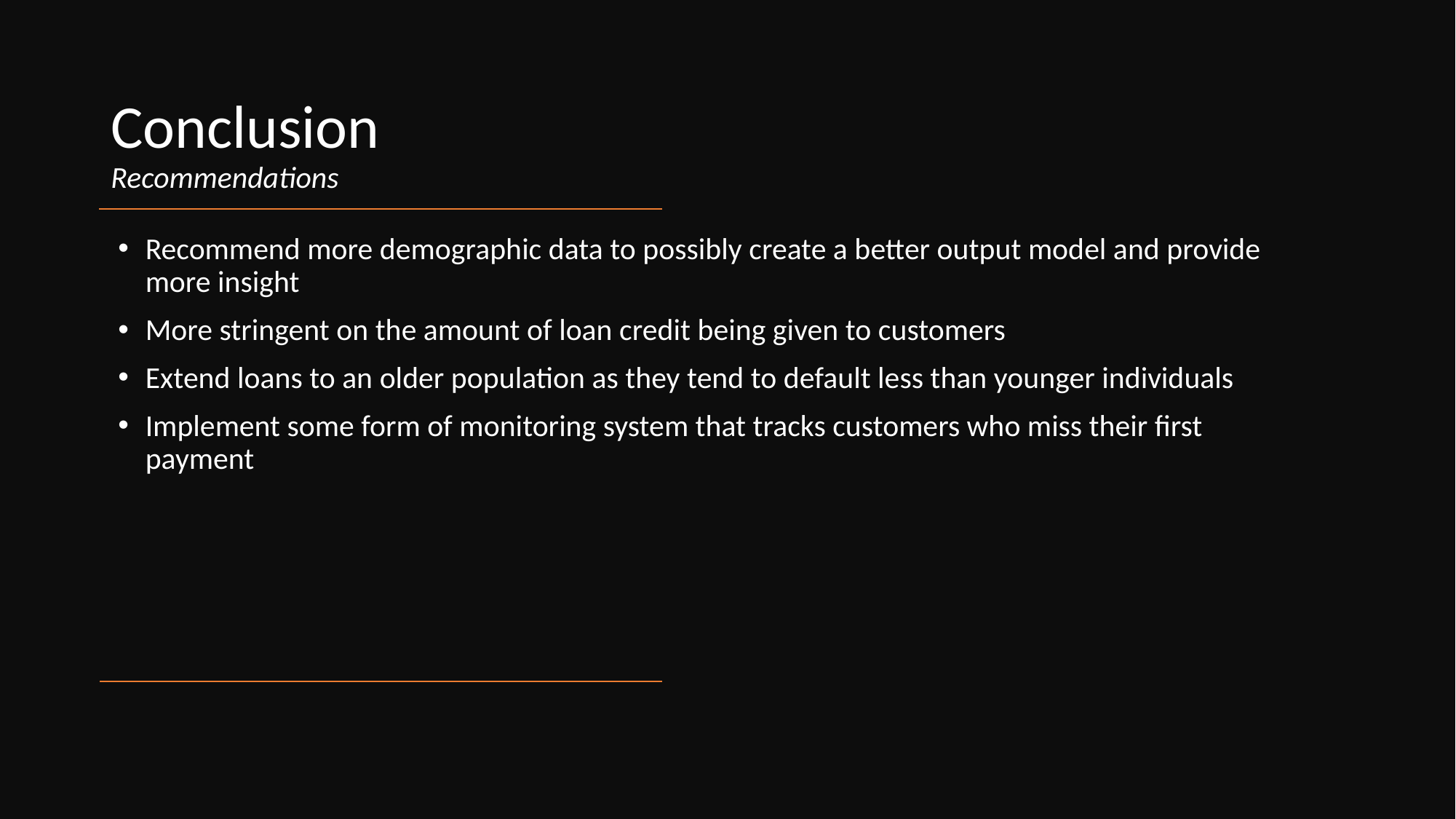

# Conclusion Recommendations
Recommend more demographic data to possibly create a better output model and provide more insight
More stringent on the amount of loan credit being given to customers
Extend loans to an older population as they tend to default less than younger individuals
Implement some form of monitoring system that tracks customers who miss their first payment